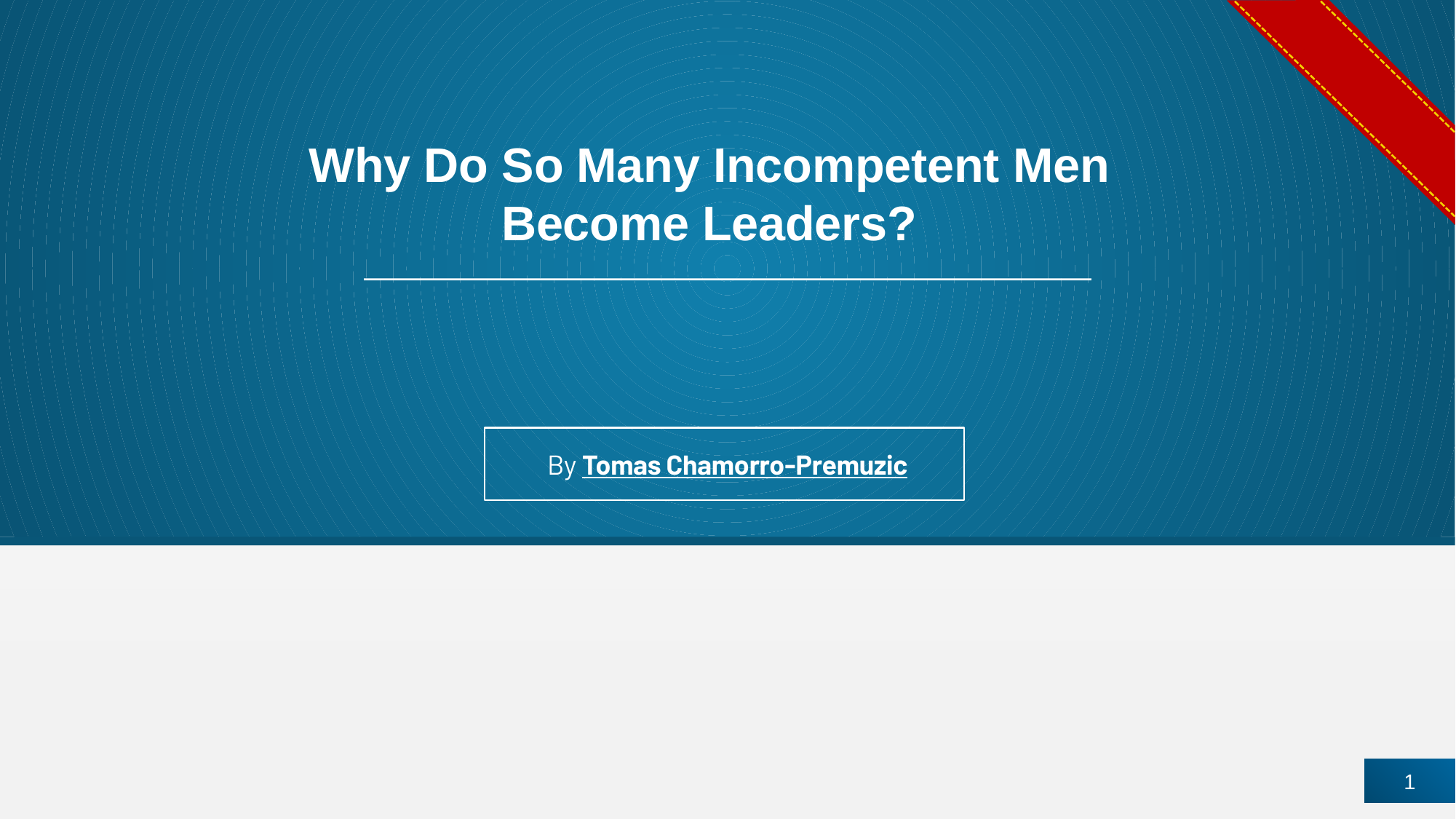

Why Do So Many Incompetent Men Become Leaders?

By Tomas Chamorro-Premuzic

1